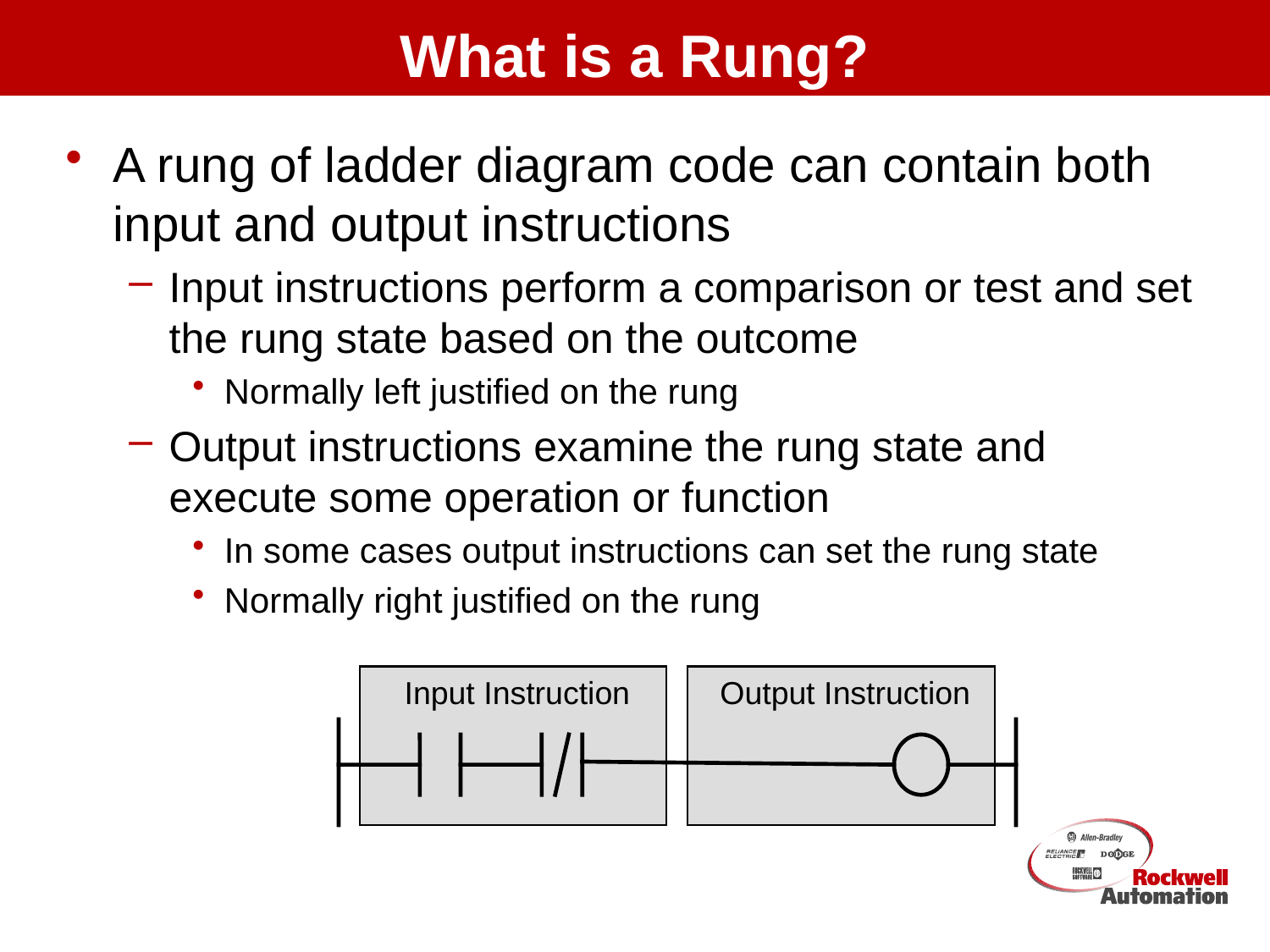

# What is a Rung?
A rung of ladder diagram code can contain both input and output instructions
Input instructions perform a comparison or test and set the rung state based on the outcome
Normally left justified on the rung
Output instructions examine the rung state and execute some operation or function
In some cases output instructions can set the rung state
Normally right justified on the rung

Input Instruction

Output Instruction